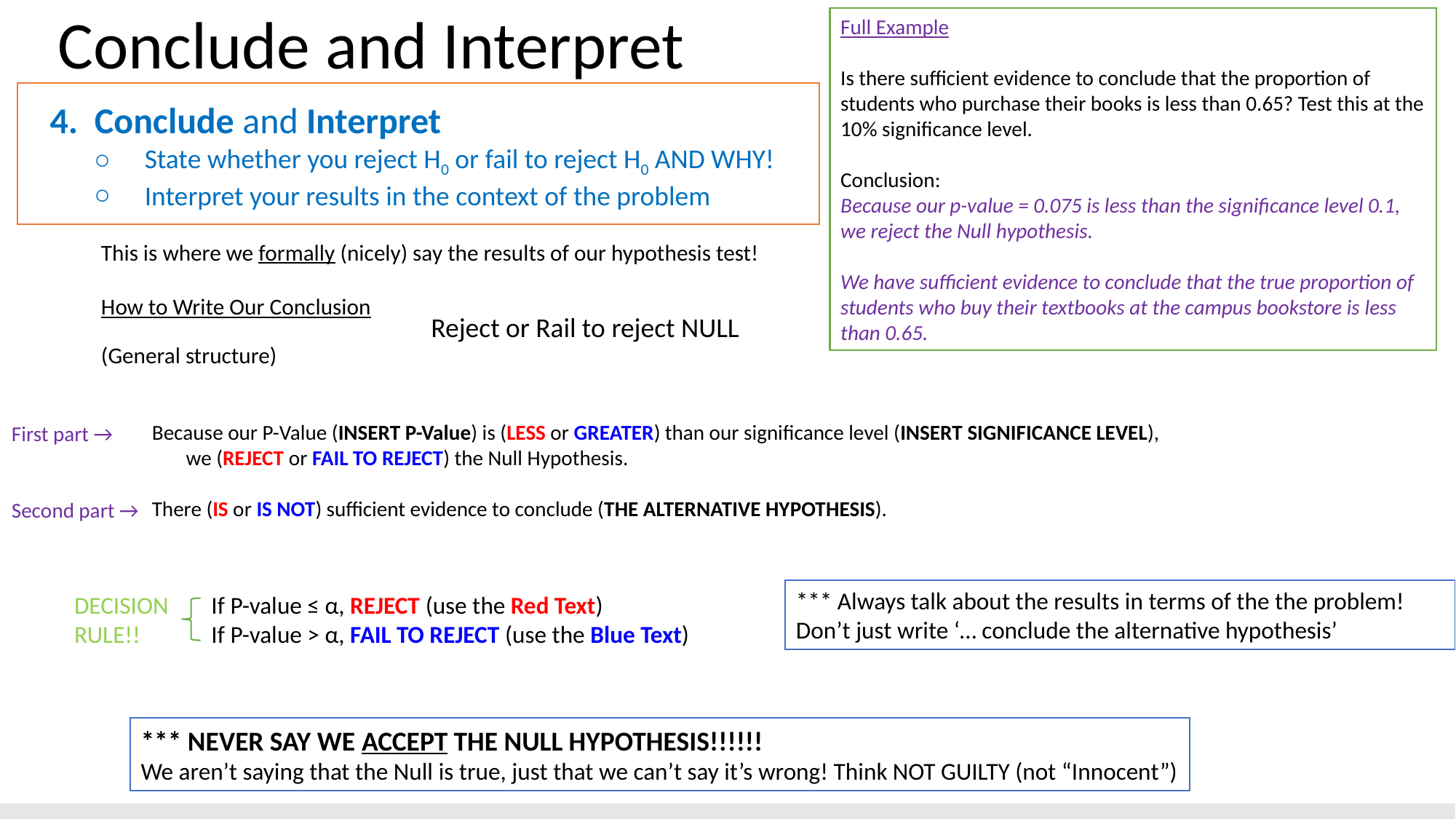

# Conclude and Interpret
Full Example

Is there sufficient evidence to conclude that the proportion of students who purchase their books is less than 0.65? Test this at the 10% significance level.

Conclusion:
Because our p-value = 0.075 is less than the significance level 0.1, we reject the Null hypothesis.

We have sufficient evidence to conclude that the true proportion of students who buy their textbooks at the campus bookstore is less than 0.65.
4.  Conclude and Interpret
State whether you reject H0 or fail to reject H0 AND WHY!
Interpret your results in the context of the problem
This is where we formally (nicely) say the results of our hypothesis test!

How to Write Our Conclusion

(General structure)

Reject or Rail to reject NULL

Because our P-Value (INSERT P-Value) is (LESS or GREATER) than our significance level (INSERT SIGNIFICANCE LEVEL), we (REJECT or FAIL TO REJECT) the Null Hypothesis.

There (IS or IS NOT) sufficient evidence to conclude (THE ALTERNATIVE HYPOTHESIS).

First part →

Second part →
*** Always talk about the results in terms of the the problem!
Don’t just write ‘… conclude the alternative hypothesis’
DECISION RULE!!

If P-value ≤ α, REJECT (use the Red Text)
If P-value > α, FAIL TO REJECT (use the Blue Text)
*** NEVER SAY WE ACCEPT THE NULL HYPOTHESIS!!!!!!
We aren’t saying that the Null is true, just that we can’t say it’s wrong! Think NOT GUILTY (not “Innocent”)